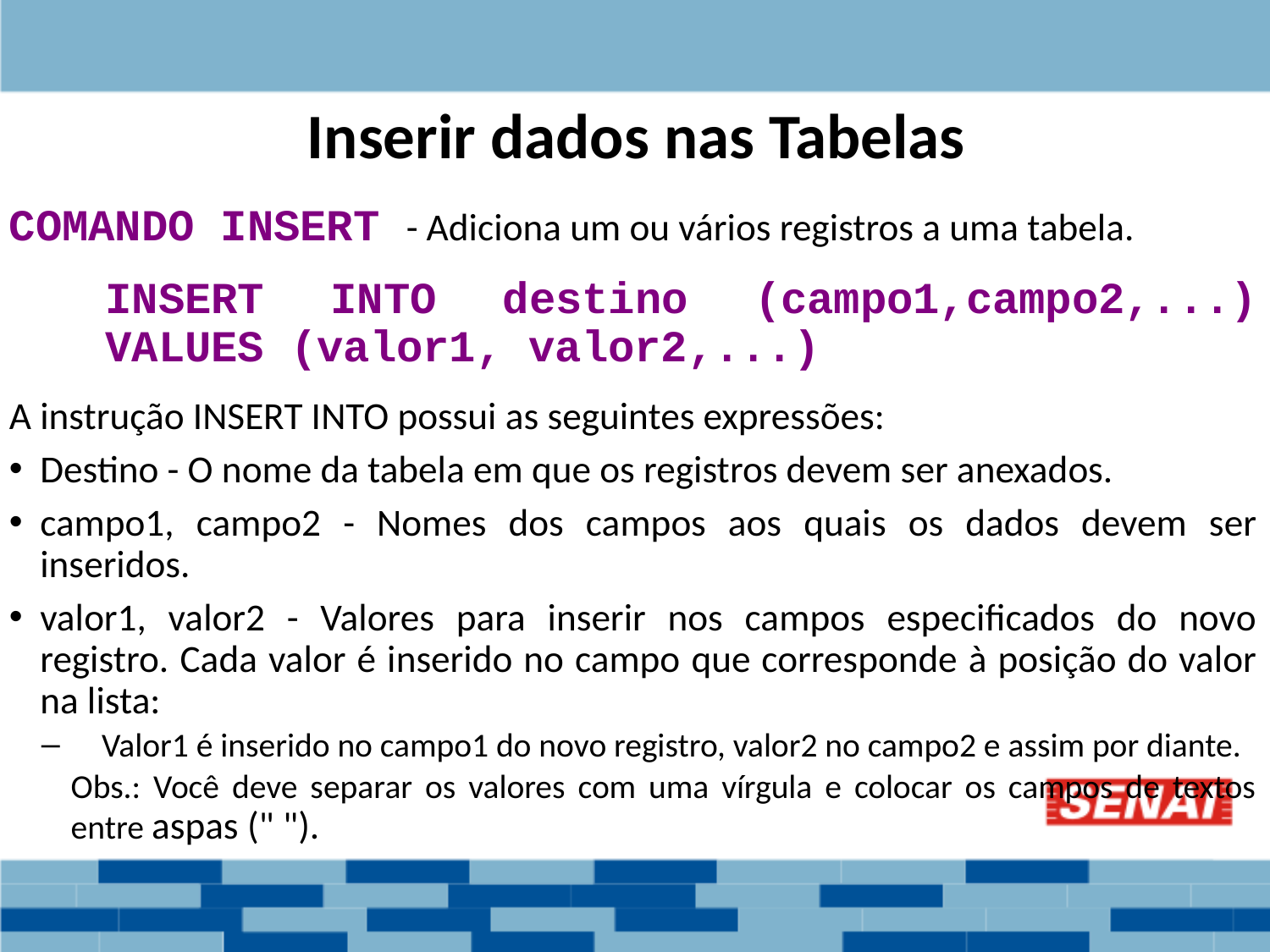

Inserir dados nas Tabelas
COMANDO INSERT - Adiciona um ou vários registros a uma tabela.

INSERT INTO destino (campo1,campo2,...) VALUES (valor1, valor2,...)

A instrução INSERT INTO possui as seguintes expressões:
Destino - O nome da tabela em que os registros devem ser anexados.
campo1, campo2 - Nomes dos campos aos quais os dados devem ser inseridos.
valor1, valor2 - Valores para inserir nos campos especificados do novo registro. Cada valor é inserido no campo que corresponde à posição do valor na lista:
Valor1 é inserido no campo1 do novo registro, valor2 no campo2 e assim por diante.
Obs.: Você deve separar os valores com uma vírgula e colocar os campos de textos entre aspas (" ").